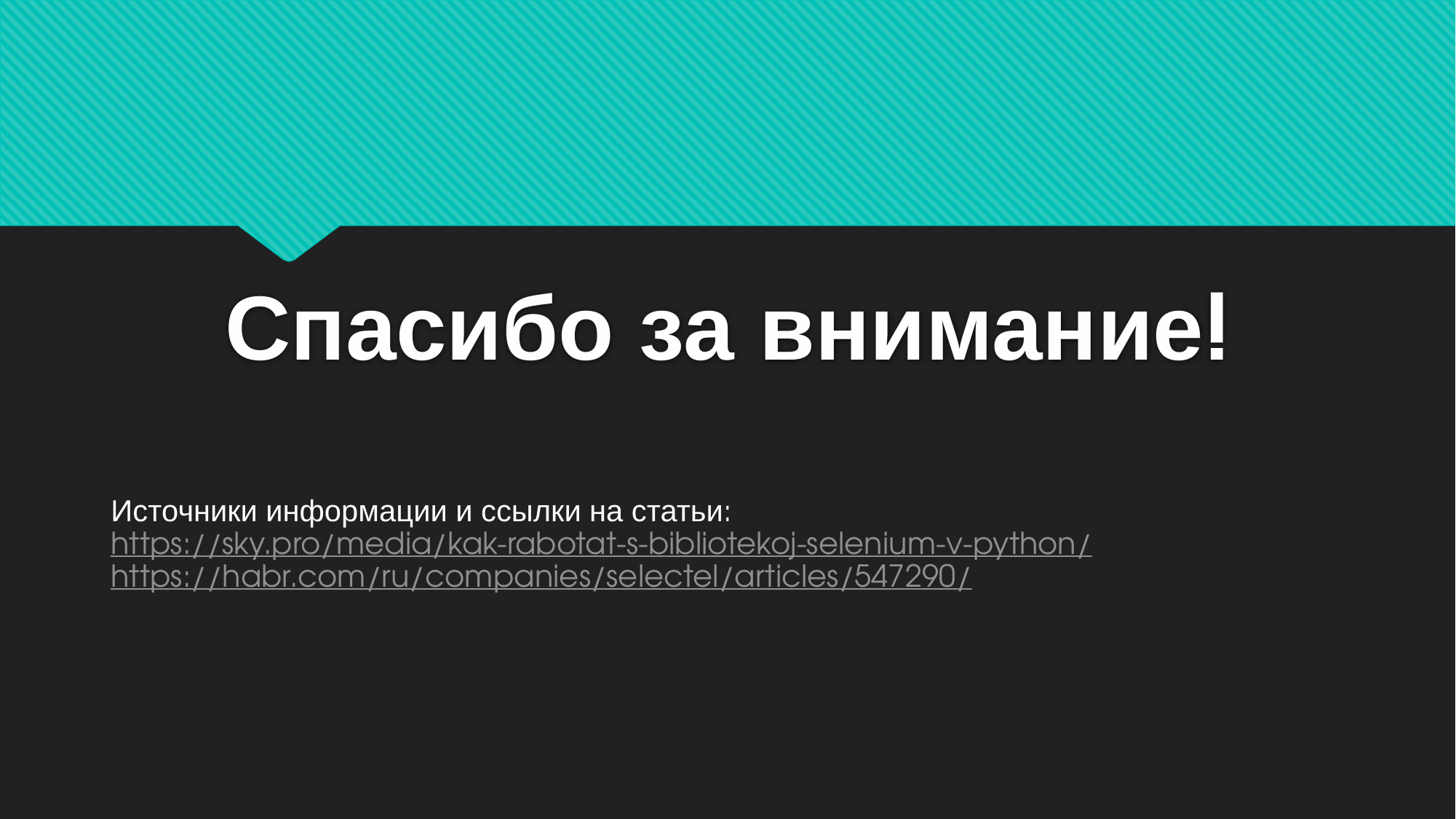

# Спасибо за внимание!
Источники информации и ссылки на статьи:
https://sky.pro/media/kak-rabotat-s-bibliotekoj-selenium-v-python/
https://habr.com/ru/companies/selectel/articles/547290/